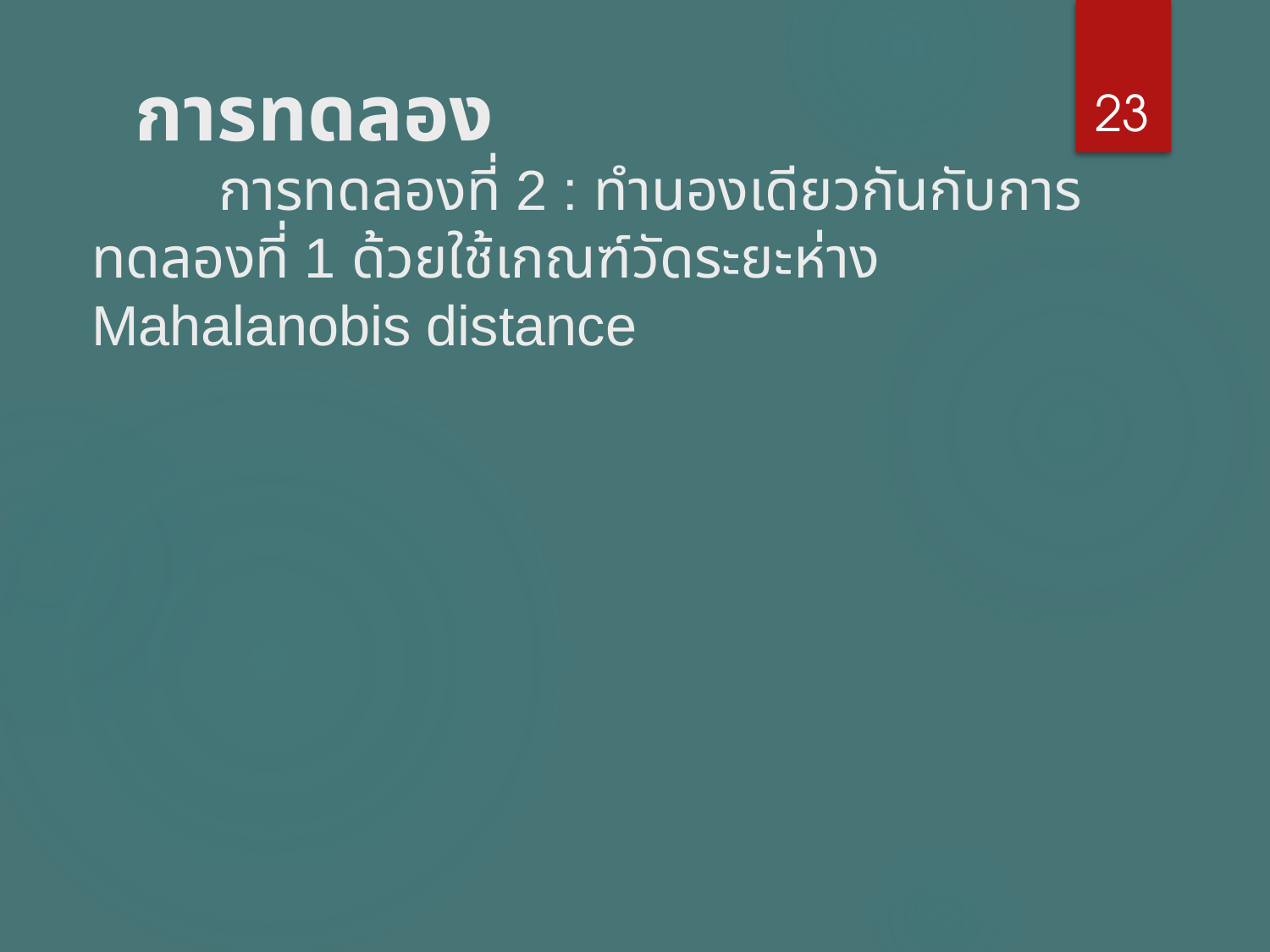

23
# การทดลอง
	การทดลองที่ 2 : ทำนองเดียวกันกับการทดลองที่ 1 ด้วยใช้เกณฑ์วัดระยะห่าง Mahalanobis distance